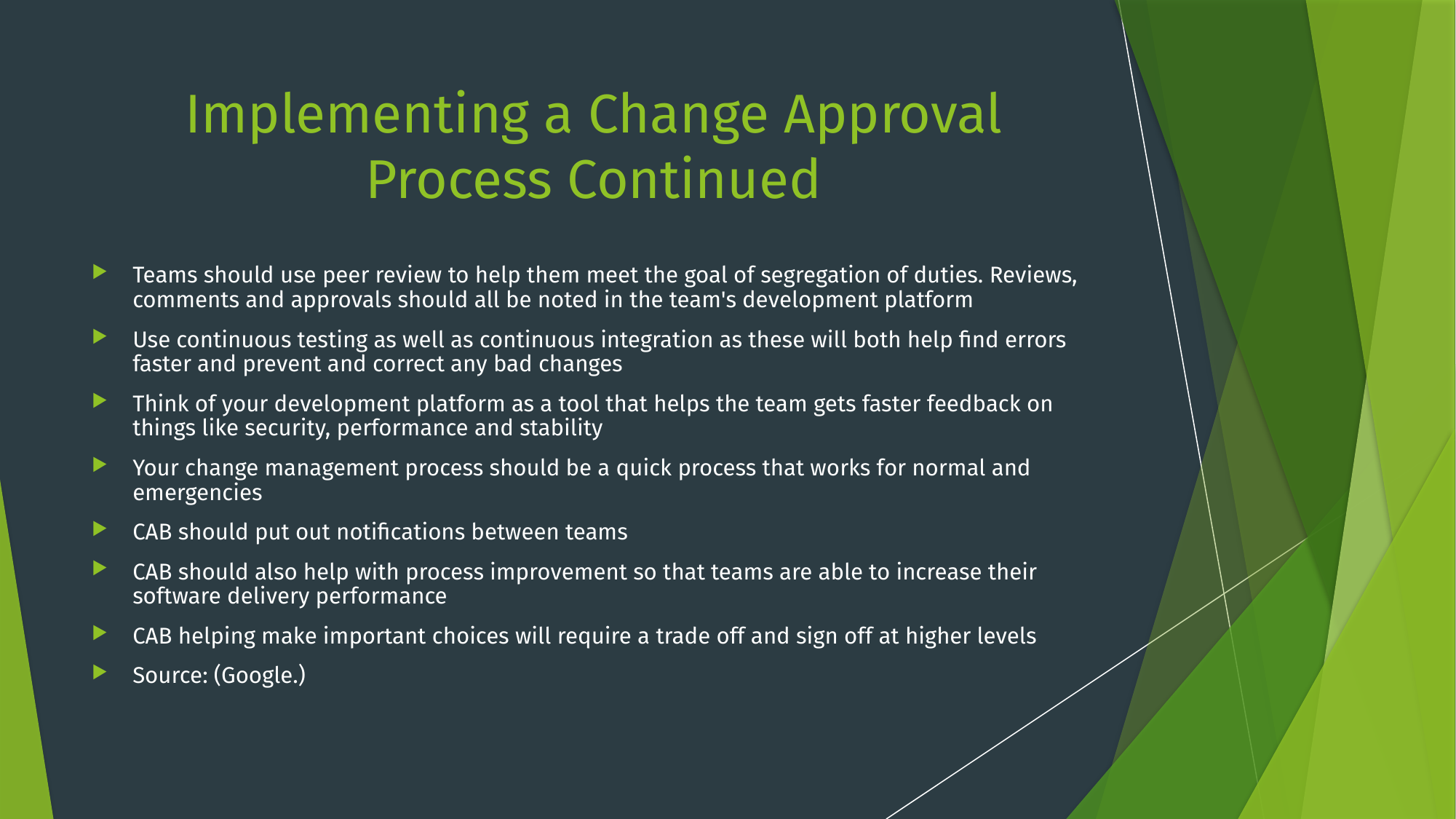

# Implementing a Change Approval Process Continued
Teams should use peer review to help them meet the goal of segregation of duties. Reviews, comments and approvals should all be noted in the team's development platform
Use continuous testing as well as continuous integration as these will both help find errors faster and prevent and correct any bad changes
Think of your development platform as a tool that helps the team gets faster feedback on things like security, performance and stability
Your change management process should be a quick process that works for normal and emergencies
CAB should put out notifications between teams
CAB should also help with process improvement so that teams are able to increase their software delivery performance
CAB helping make important choices will require a trade off and sign off at higher levels
Source: (Google.)